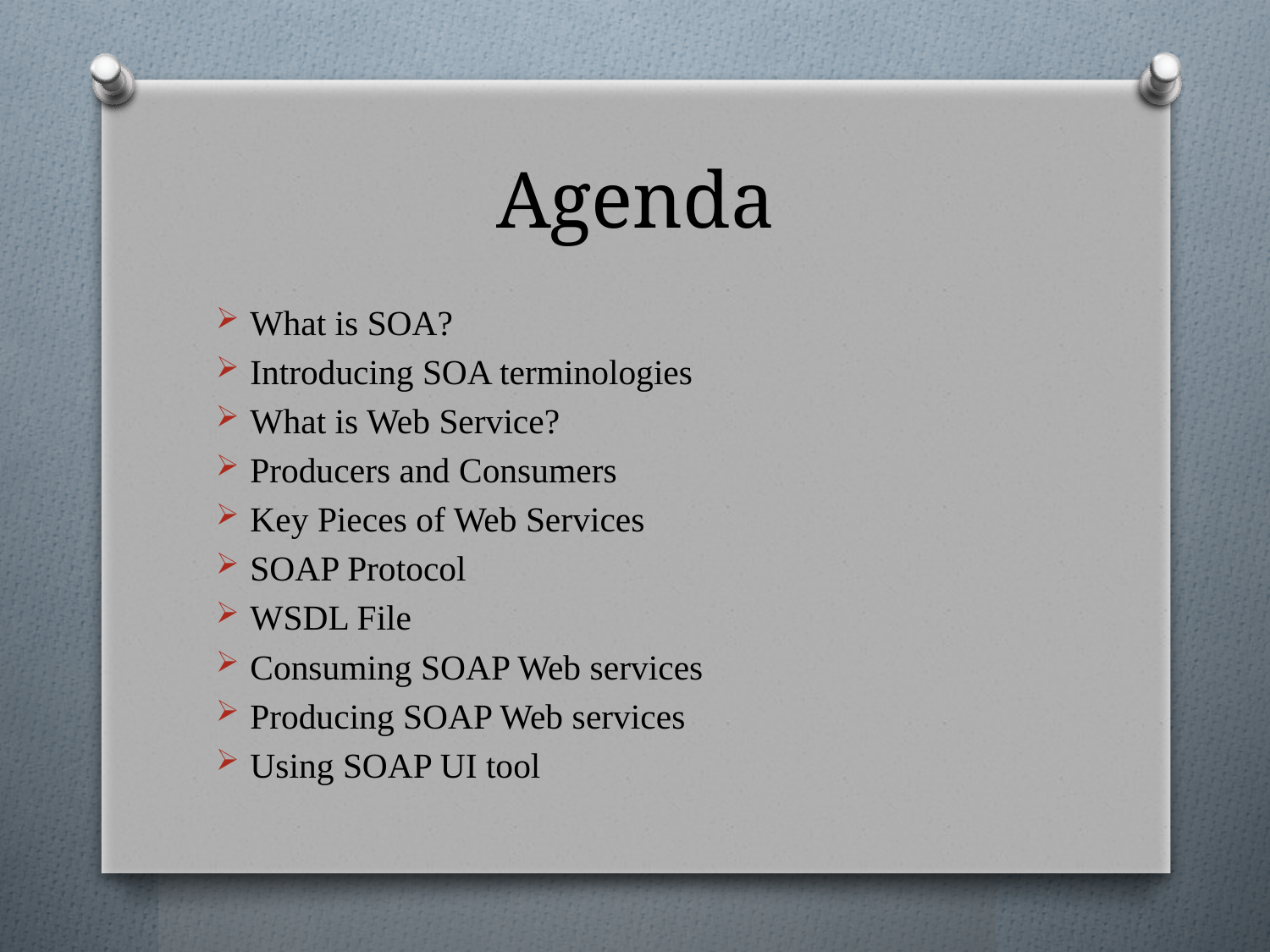

# Agenda
What is SOA?
Introducing SOA terminologies
What is Web Service?
Producers and Consumers
Key Pieces of Web Services
SOAP Protocol
WSDL File
Consuming SOAP Web services
Producing SOAP Web services
Using SOAP UI tool